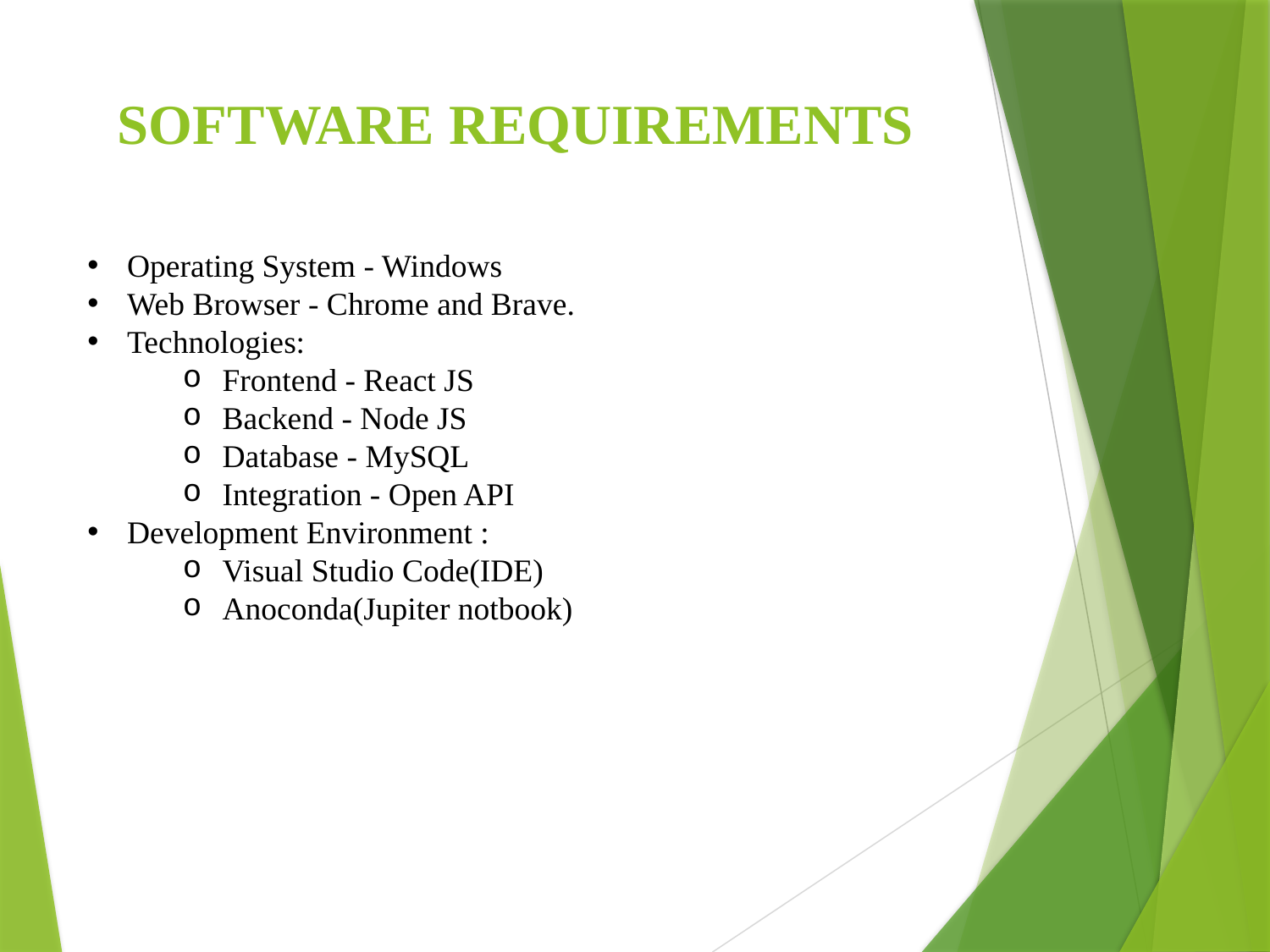

# SOFTWARE REQUIREMENTS
Operating System - Windows
Web Browser - Chrome and Brave.
Technologies:
Frontend - React JS
Backend - Node JS
Database - MySQL
Integration - Open API
Development Environment :
Visual Studio Code(IDE)
Anoconda(Jupiter notbook)